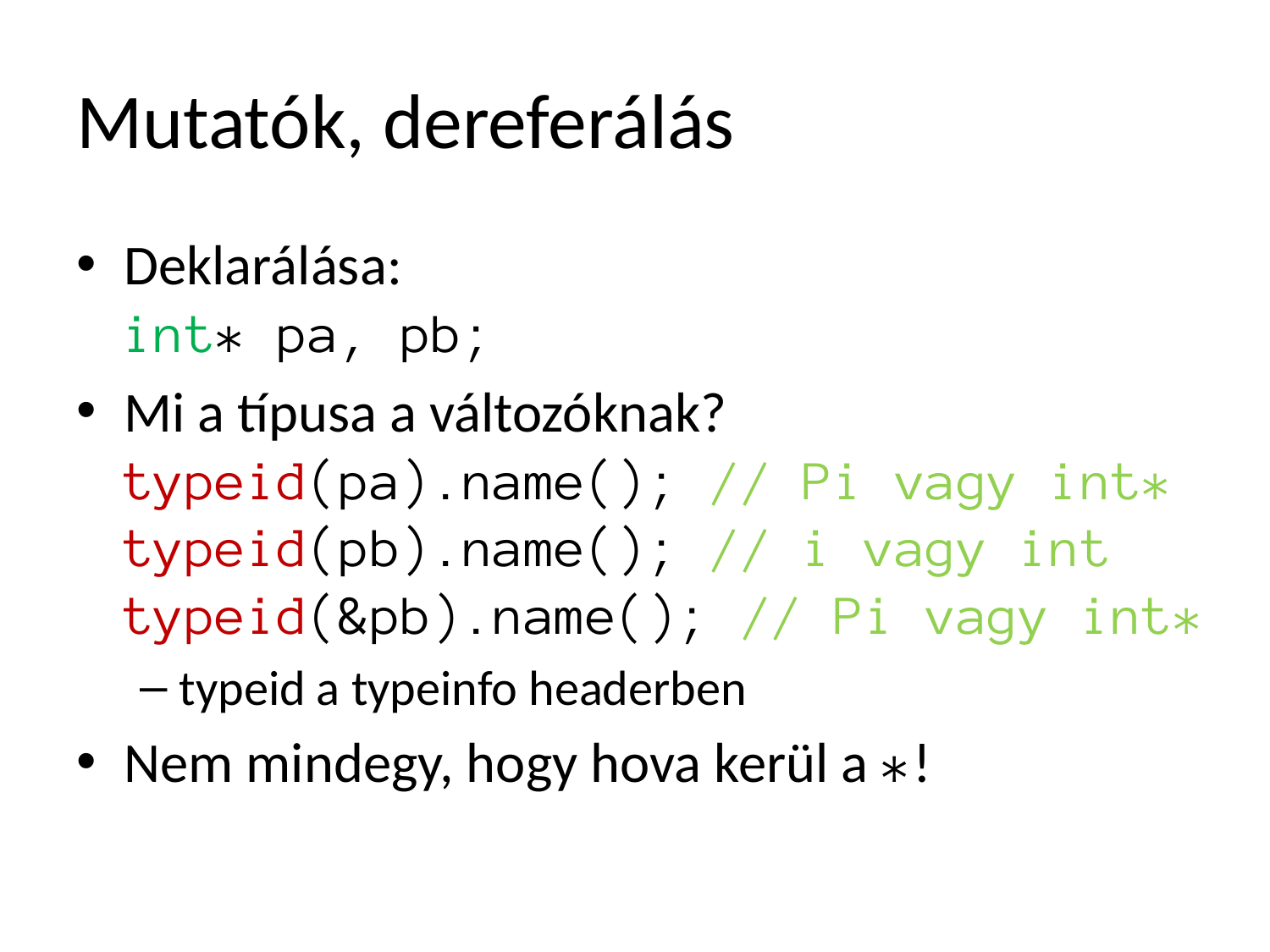

# Mutatók, dereferálás
Deklarálása:
int* pa, pb;
Mi a típusa a változóknak?
typeid(pa).name(); // Pi vagy int*
typeid(pb).name(); // i vagy int
typeid(&pb).name(); // Pi vagy int*
typeid a typeinfo headerben
Nem mindegy, hogy hova kerül a *!